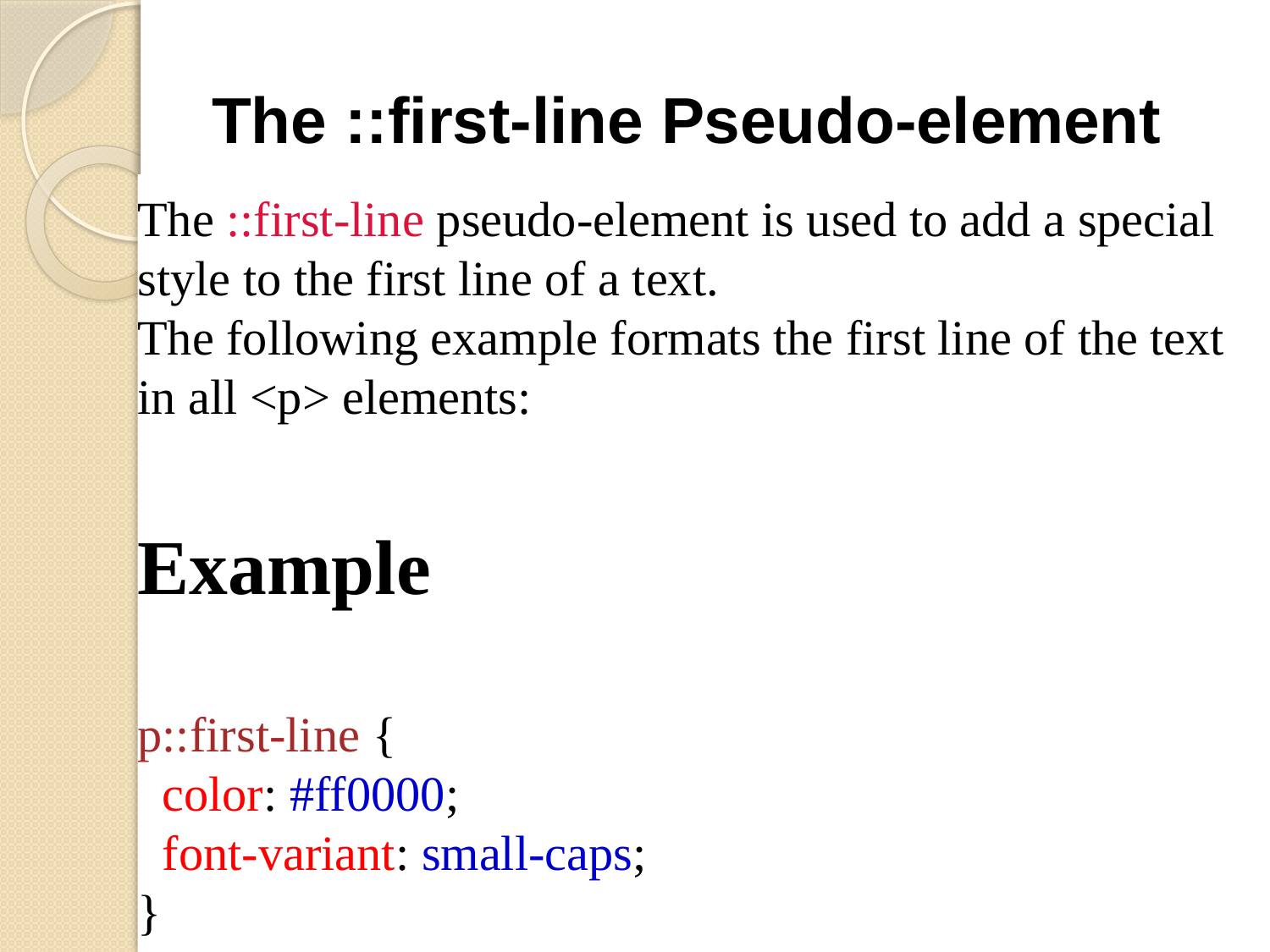

# The ::first-line Pseudo-element
The ::first-line pseudo-element is used to add a special style to the first line of a text.
The following example formats the first line of the text in all <p> elements:

Example

p::first-line {
  color: #ff0000;
  font-variant: small-caps;
}
Try it Yourself »

Prepared By: Tilak Khatri(M.Sc.CSIT CDCSIT)
34